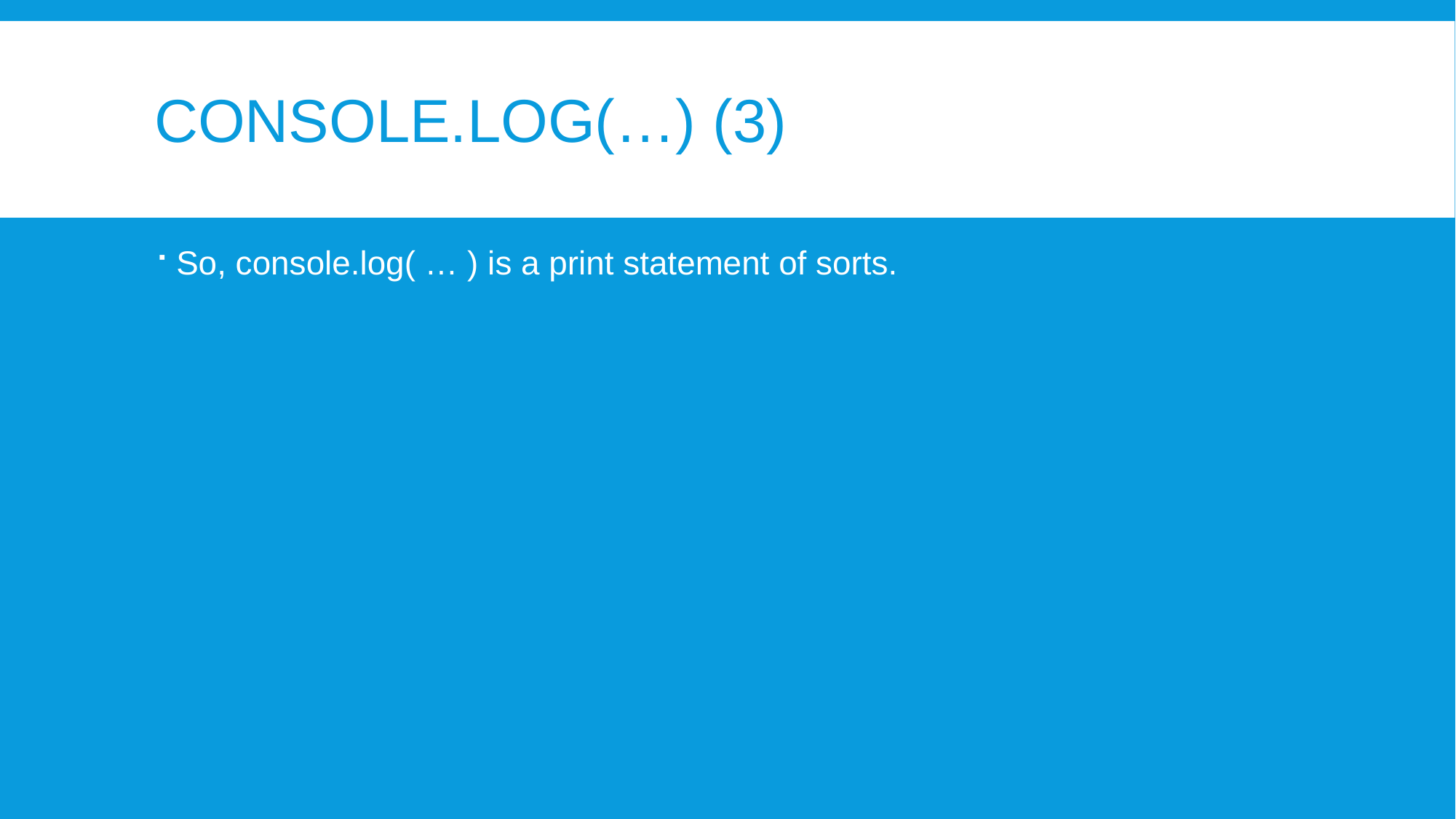

# Console.log(…) (3)
So, console.log( … ) is a print statement of sorts.